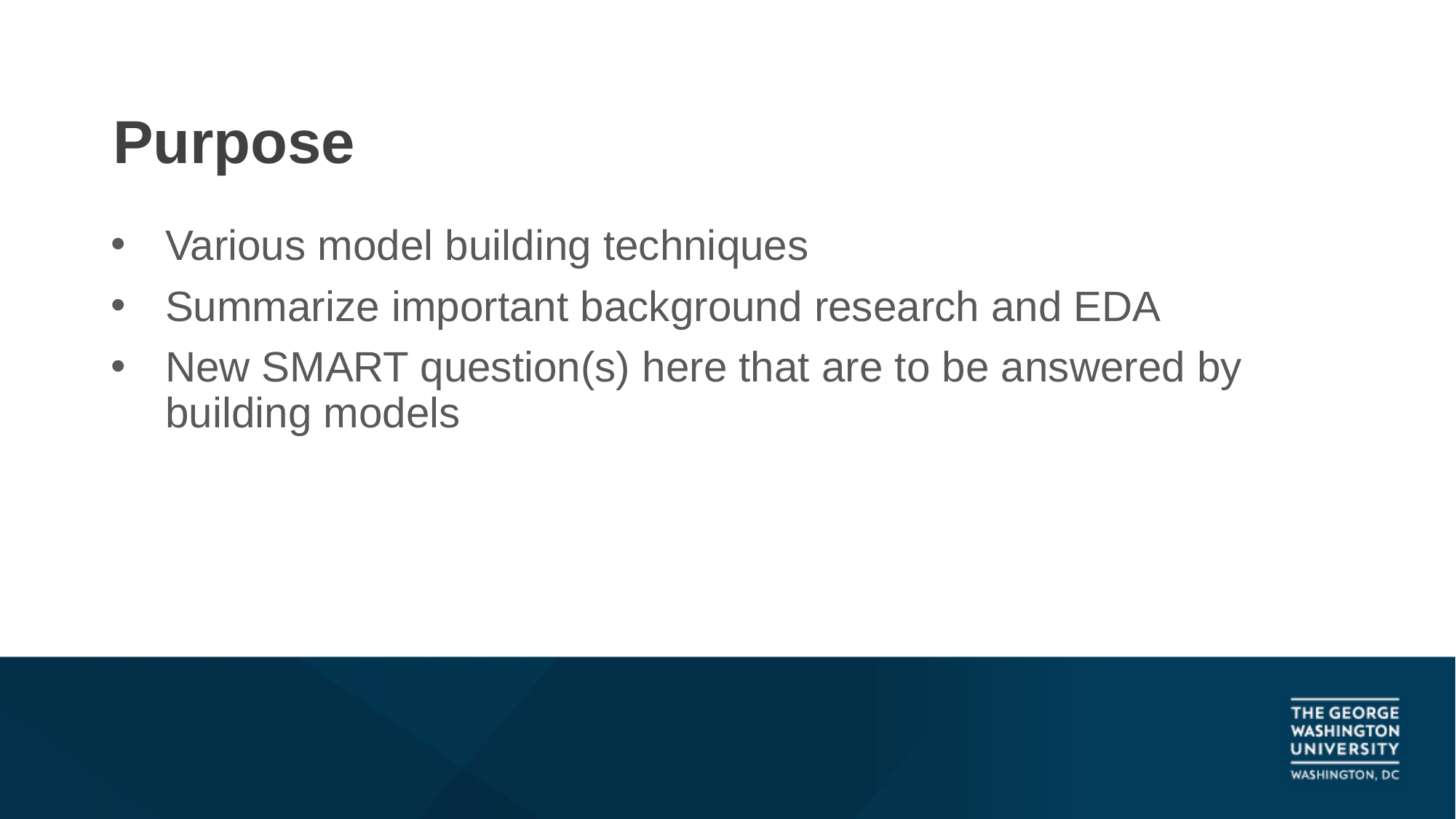

# Purpose
Various model building techniques
Summarize important background research and EDA
New SMART question(s) here that are to be answered by building models